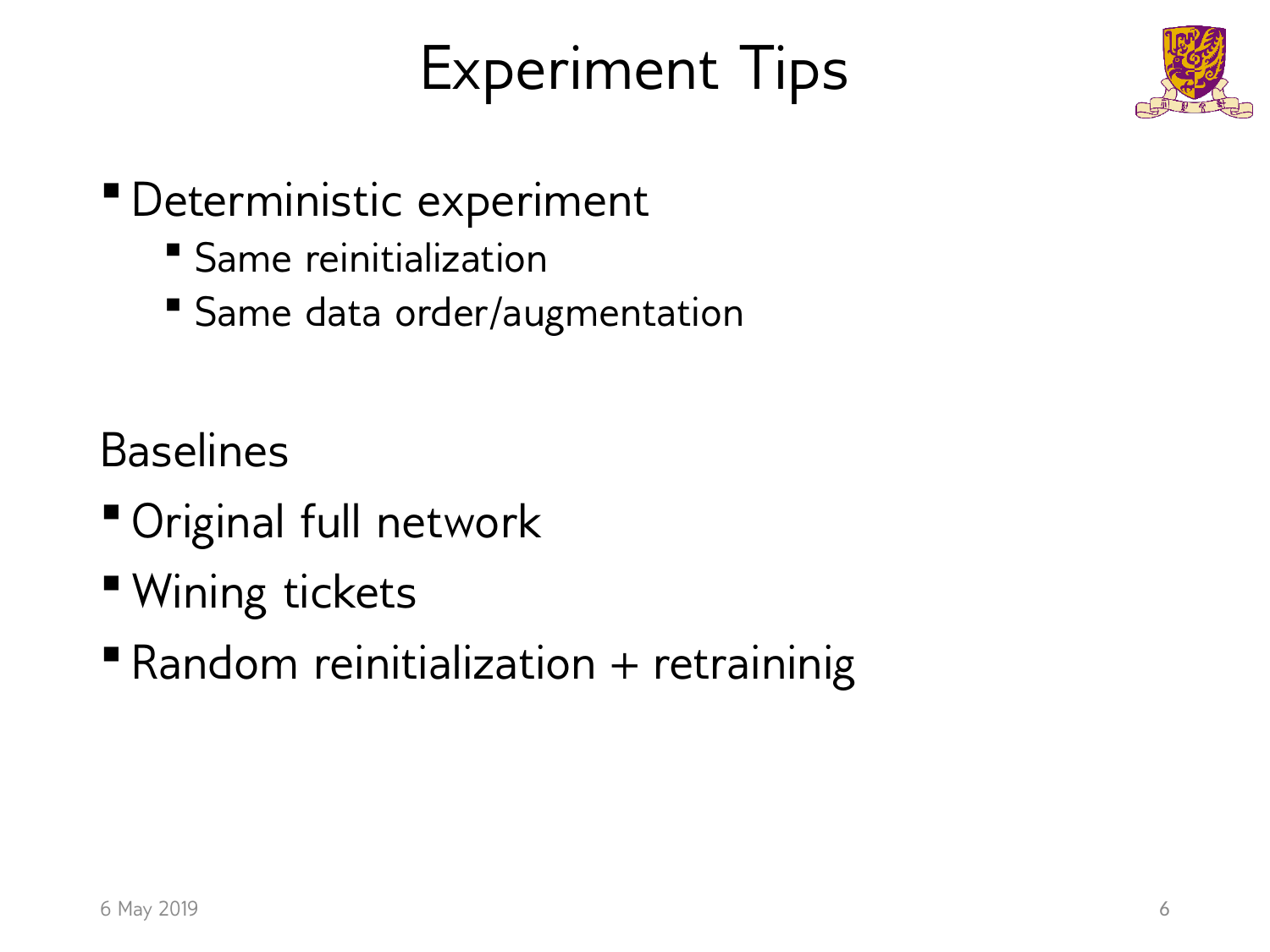

# Experiment Tips
Deterministic experiment
Same reinitialization
Same data order/augmentation

Baselines
Original full network
Wining tickets
Random reinitialization + retraininig

6 May 2019
6